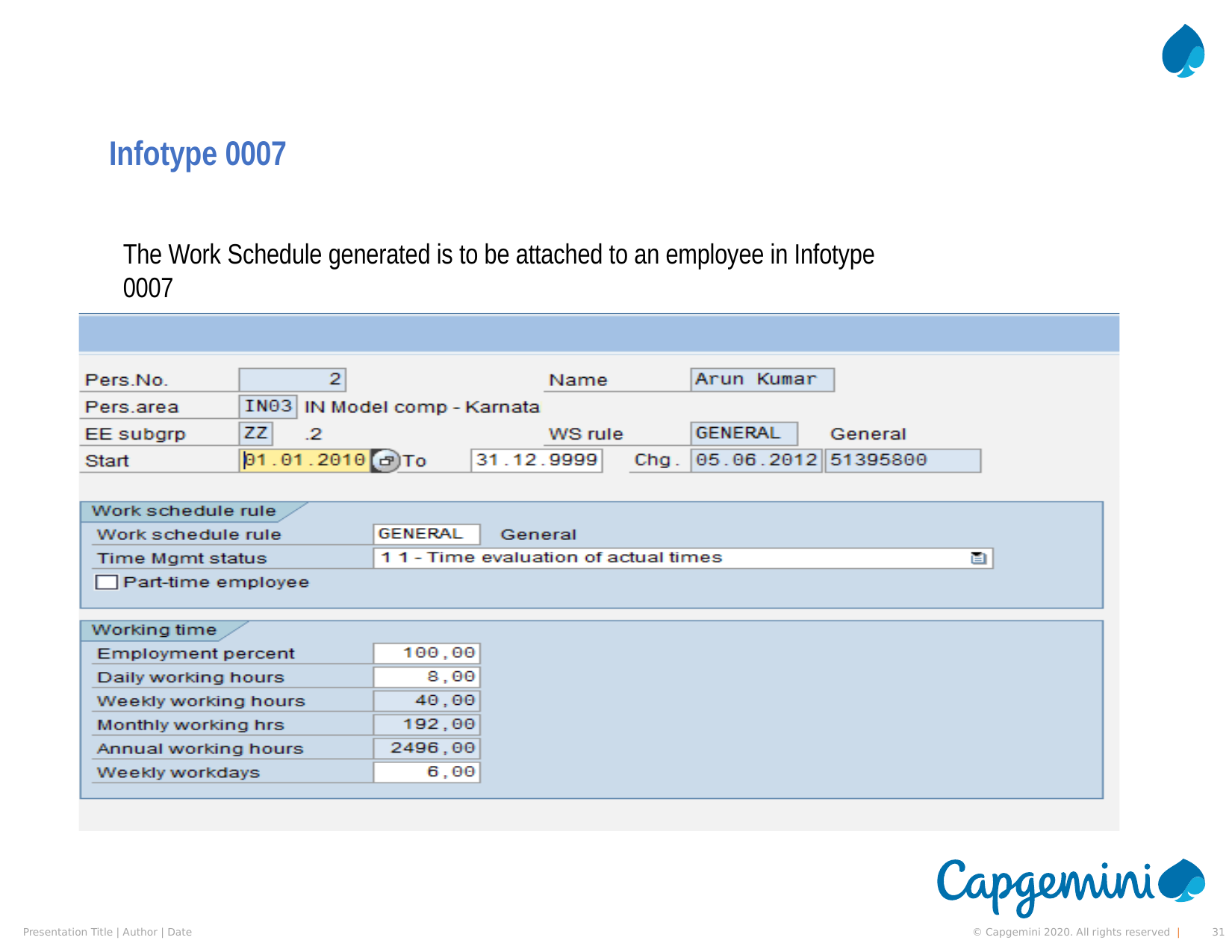

# Infotype 0007
The Work Schedule generated is to be attached to an employee in Infotype  0007